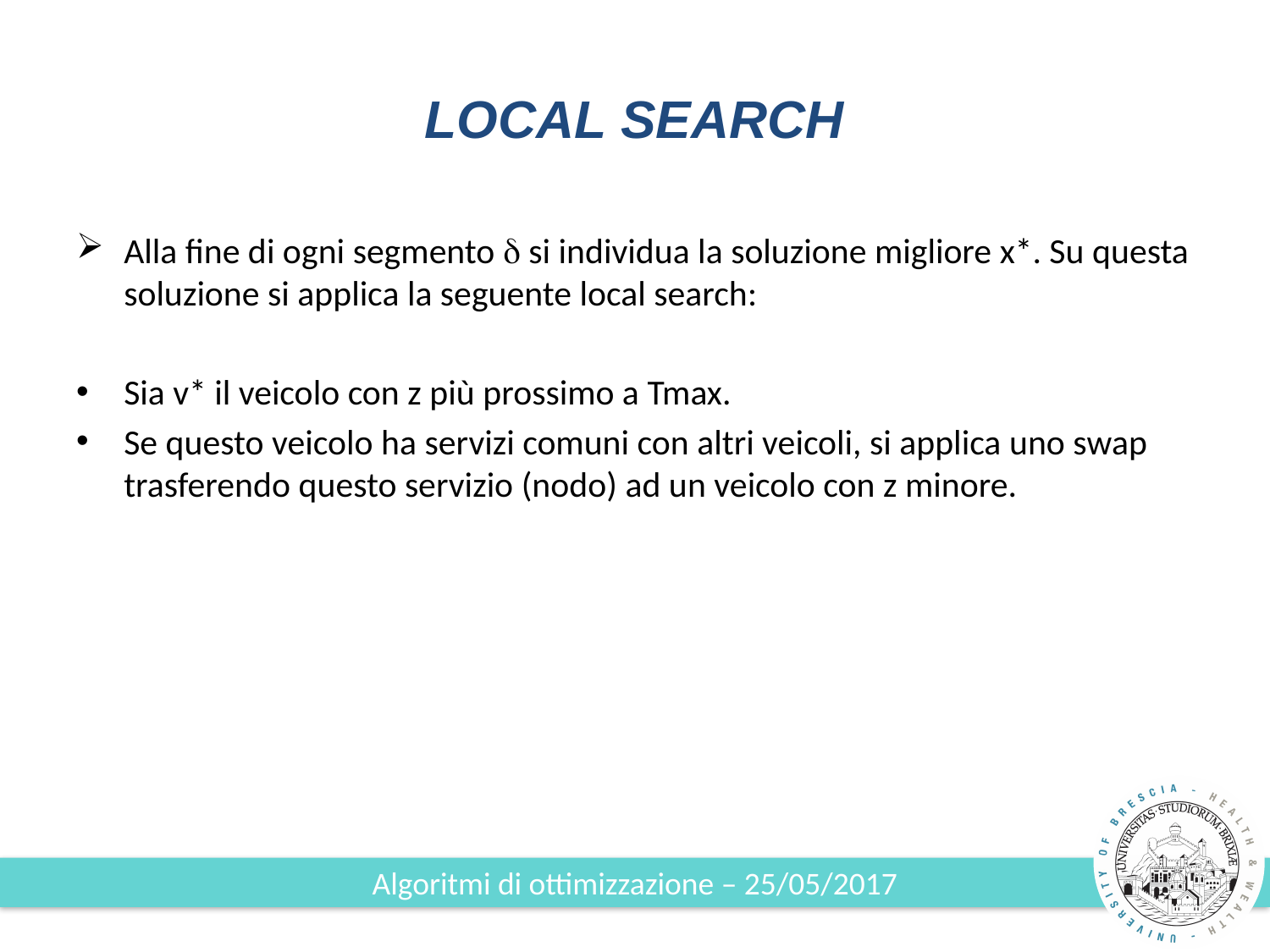

# LOCAL SEARCH
Alla fine di ogni segmento δ si individua la soluzione migliore x*. Su questa soluzione si applica la seguente local search:

Sia v* il veicolo con z più prossimo a Tmax.
Se questo veicolo ha servizi comuni con altri veicoli, si applica uno swap trasferendo questo servizio (nodo) ad un veicolo con z minore.